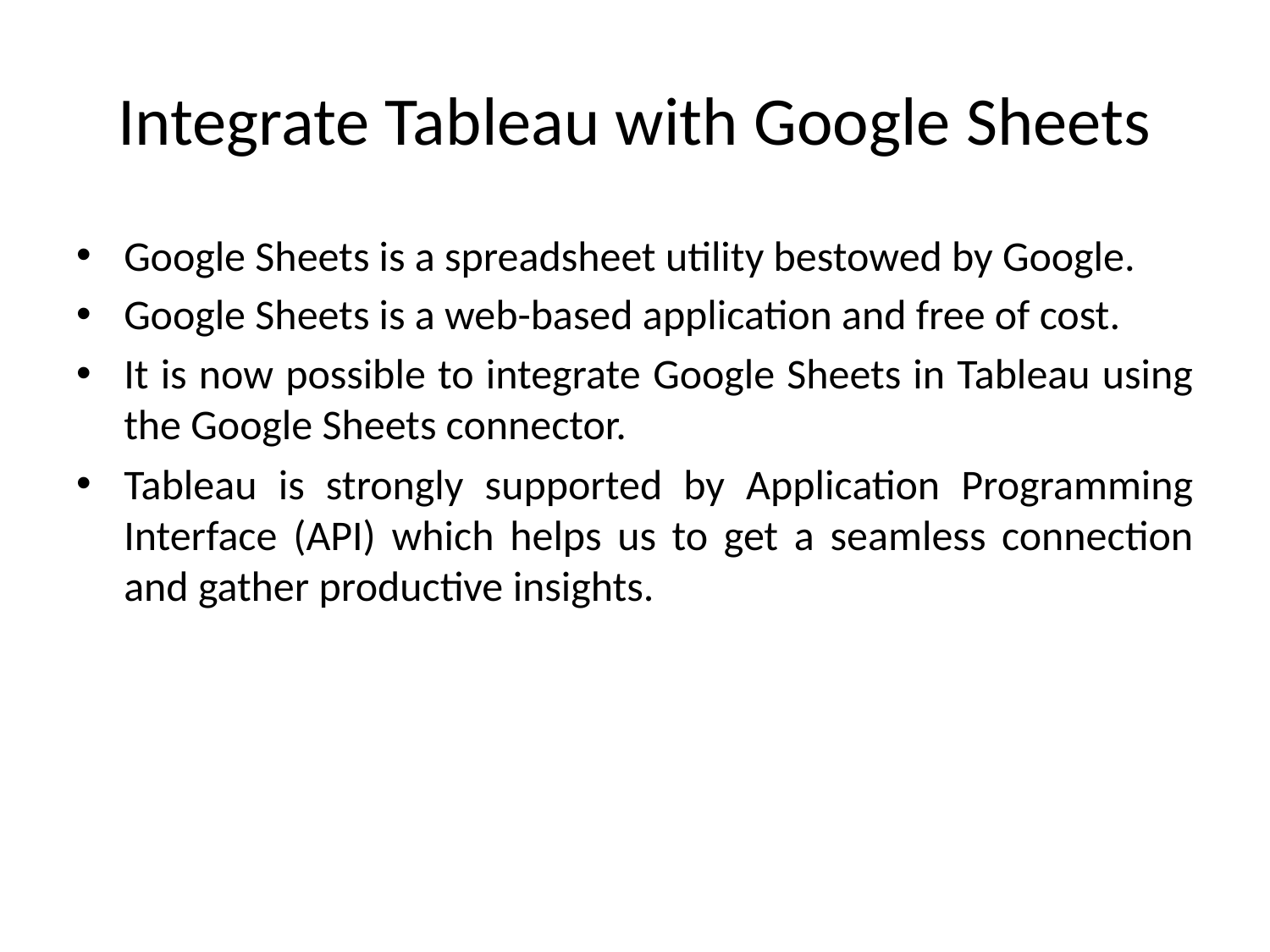

# Integrate Tableau with Google Sheets
Google Sheets is a spreadsheet utility bestowed by Google.
Google Sheets is a web-based application and free of cost.
It is now possible to integrate Google Sheets in Tableau using the Google Sheets connector.
Tableau is strongly supported by Application Programming Interface (API) which helps us to get a seamless connection and gather productive insights.